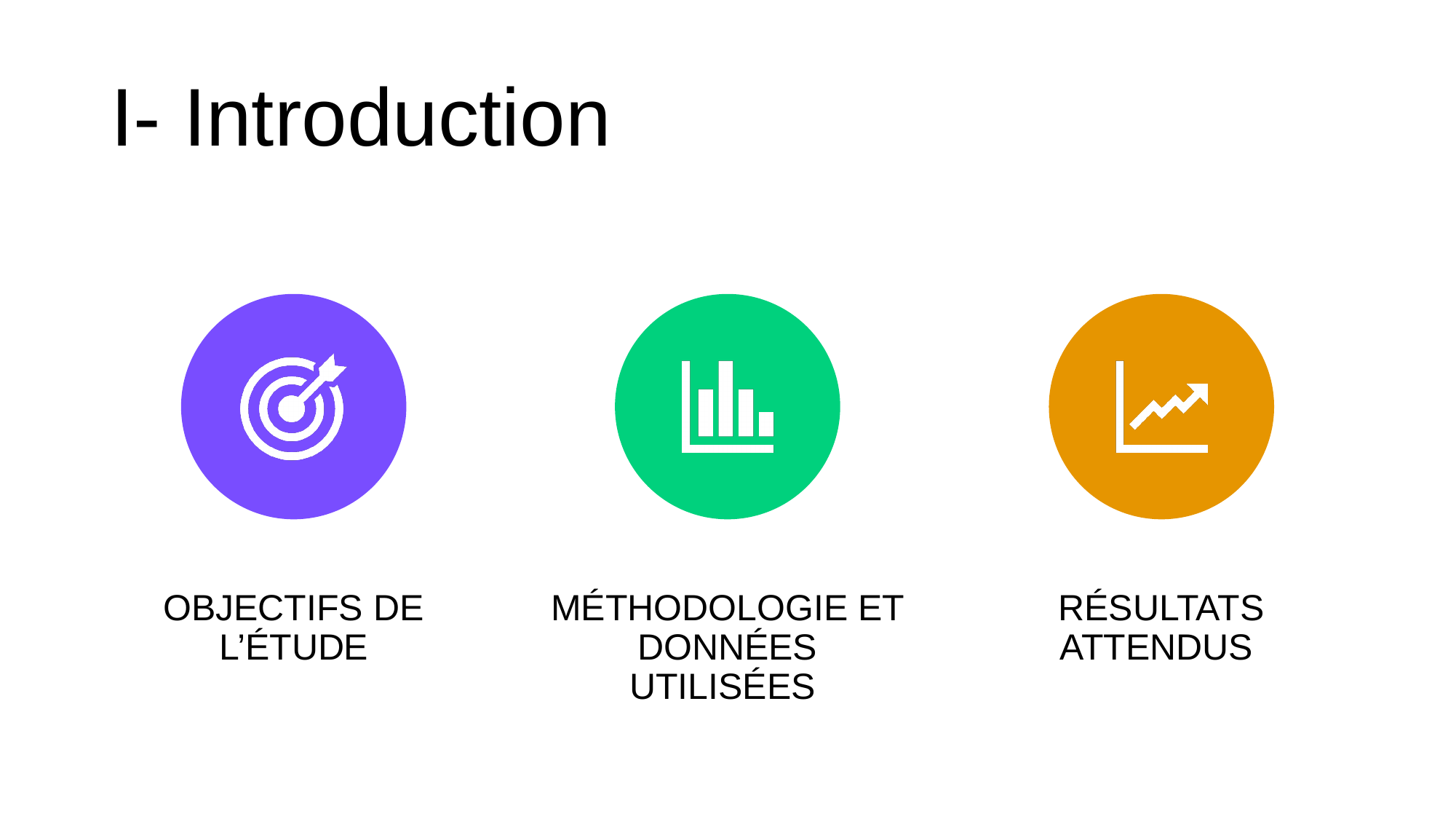

# I- Introduction
Objectifs de l’étude
Méthodologie et données utilisées
Résultats attendus